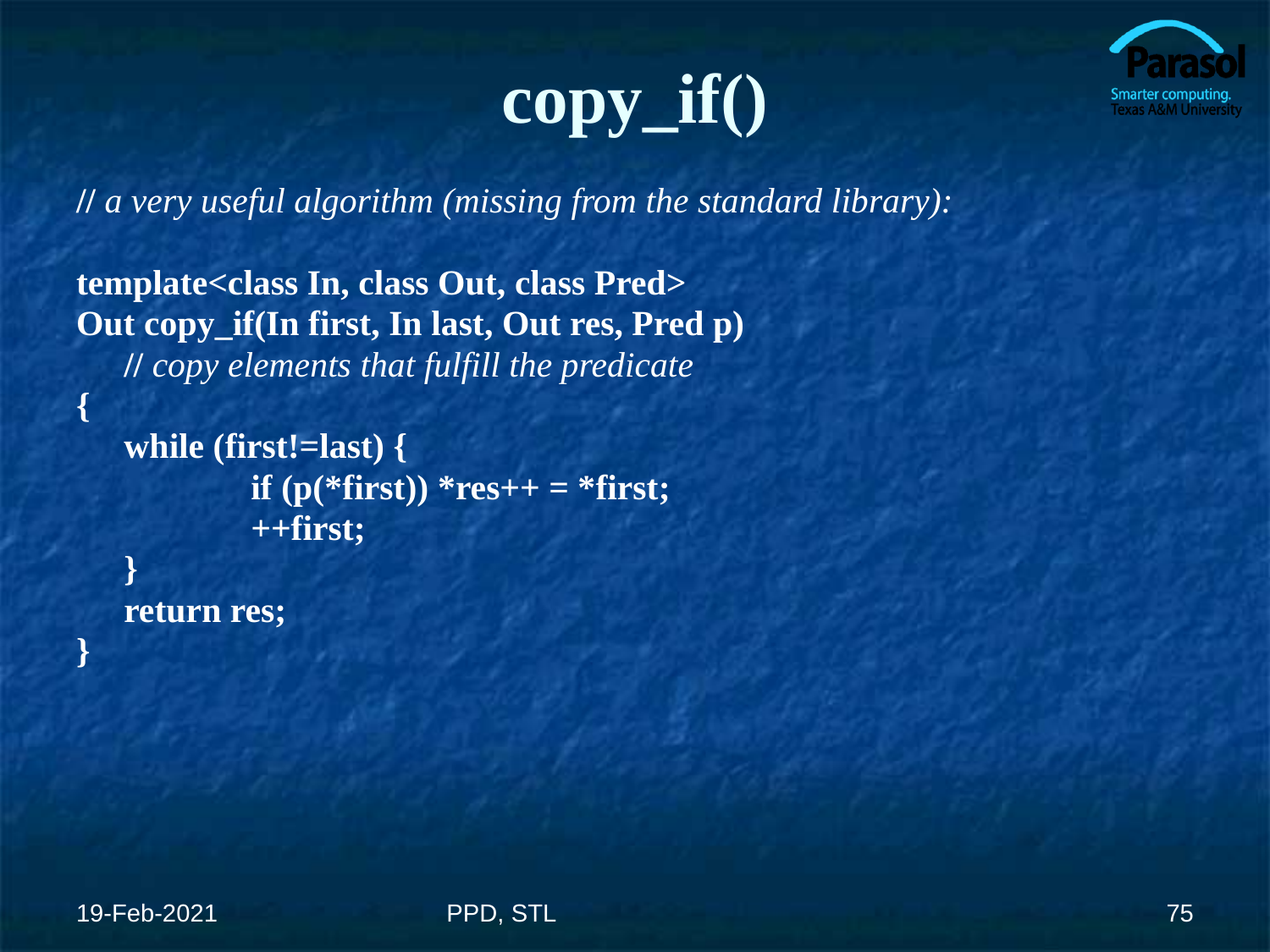

# copy_if()
// a very useful algorithm (missing from the standard library):

template<class In, class Out, class Pred>
Out copy_if(In first, In last, Out res, Pred p)
	// copy elements that fulfill the predicate
{
	while (first!=last) {
		if (p(*first)) *res++ = *first;
		++first;
	}
	return res;
}

19-Feb-2021
PPD, STL
75